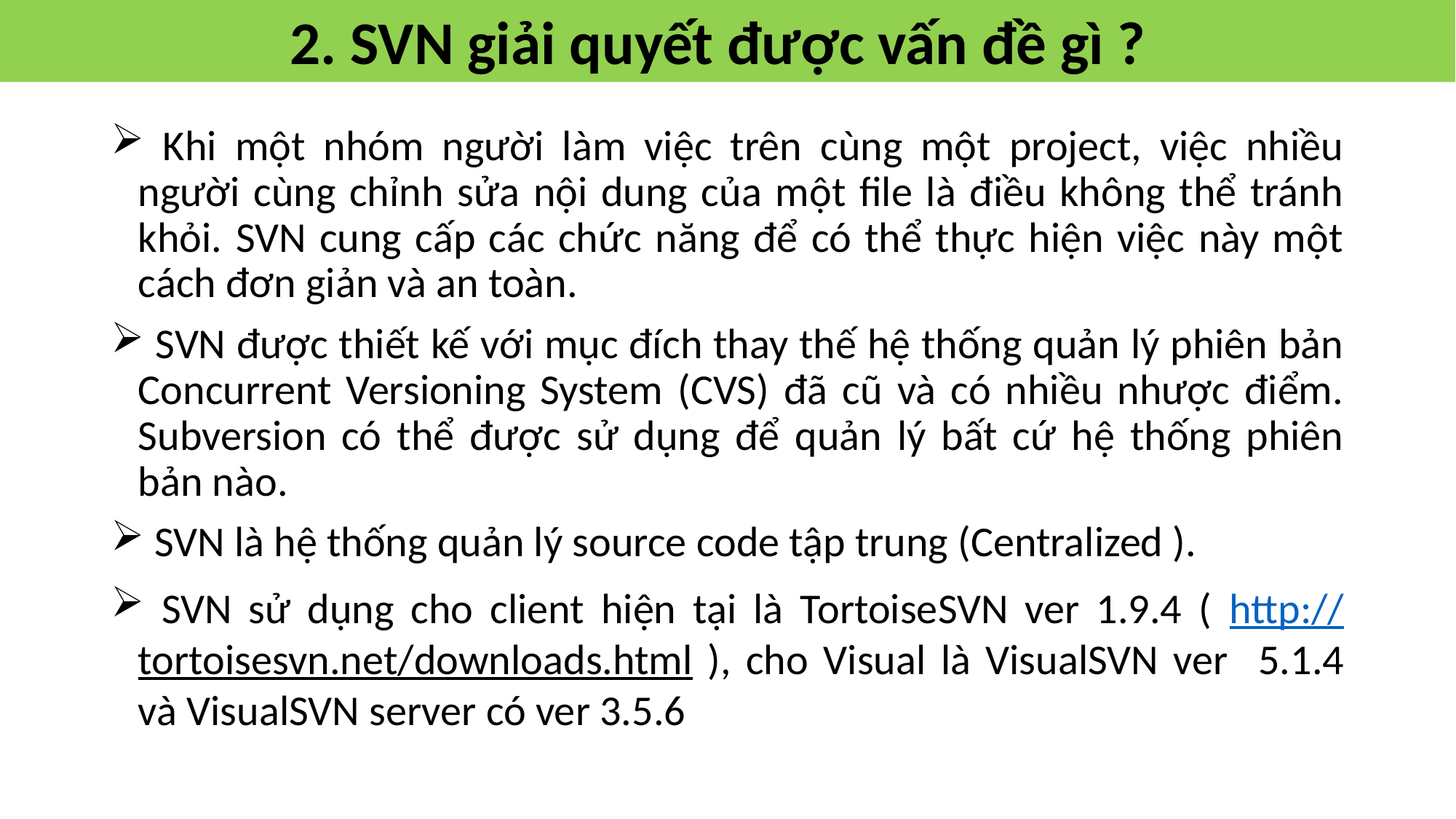

2. SVN giải quyết được vấn đề gì ?
 Khi một nhóm người làm việc trên cùng một project, việc nhiều người cùng chỉnh sửa nội dung của một file là điều không thể tránh khỏi. SVN cung cấp các chức năng để có thể thực hiện việc này một cách đơn giản và an toàn.
 SVN được thiết kế với mục đích thay thế hệ thống quản lý phiên bản Concurrent Versioning System (CVS) đã cũ và có nhiều nhược điểm. Subversion có thể được sử dụng để quản lý bất cứ hệ thống phiên bản nào.
 SVN là hệ thống quản lý source code tập trung (Centralized ).
 SVN sử dụng cho client hiện tại là TortoiseSVN ver 1.9.4 ( http://tortoisesvn.net/downloads.html ), cho Visual là VisualSVN ver  5.1.4 và VisualSVN server có ver 3.5.6